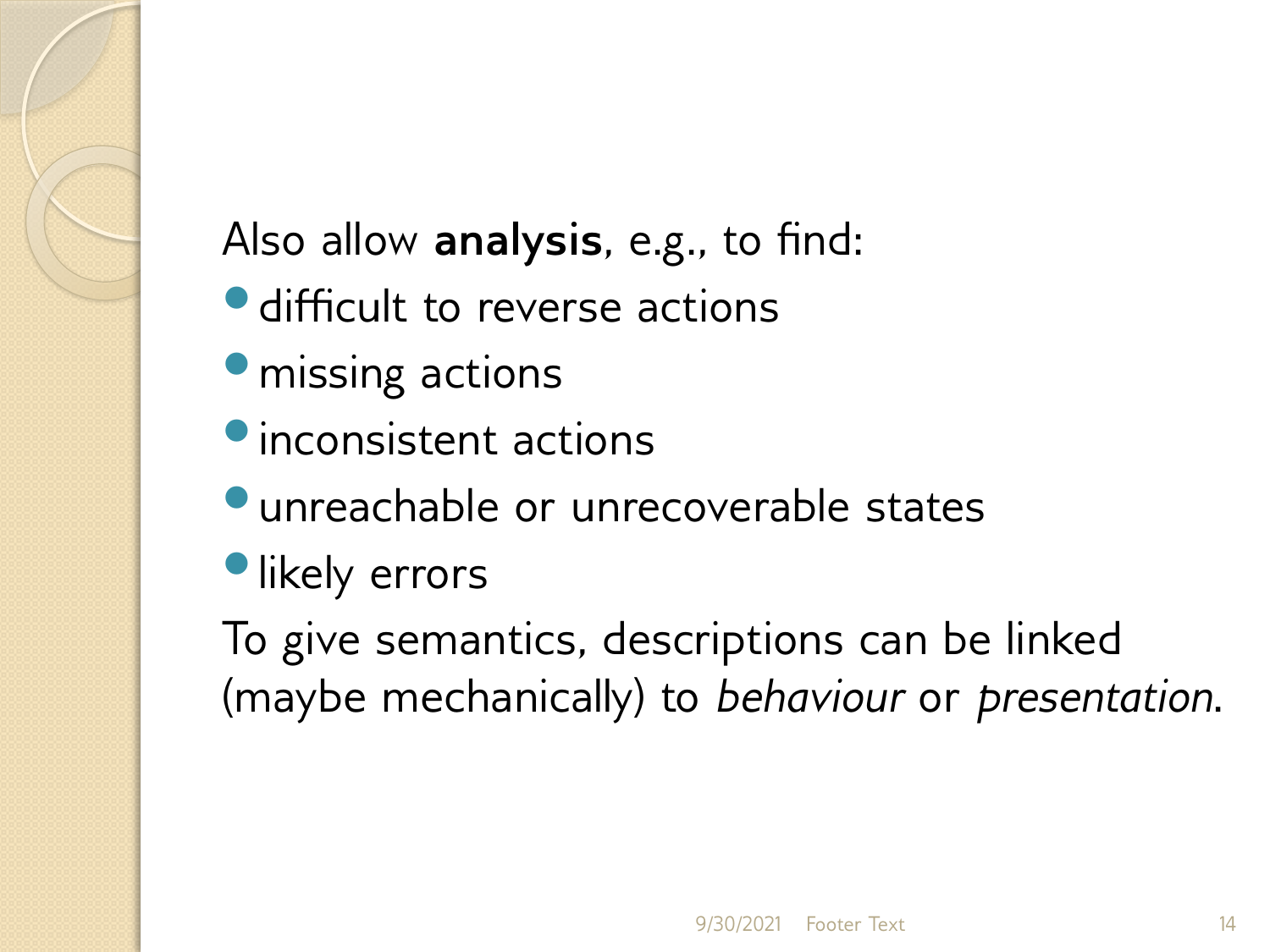

#
Also allow analysis, e.g., to find:
difficult to reverse actions
missing actions
inconsistent actions
unreachable or unrecoverable states
likely errors
To give semantics, descriptions can be linked (maybe mechanically) to behaviour or presentation.

9/30/2021
Footer Text
14